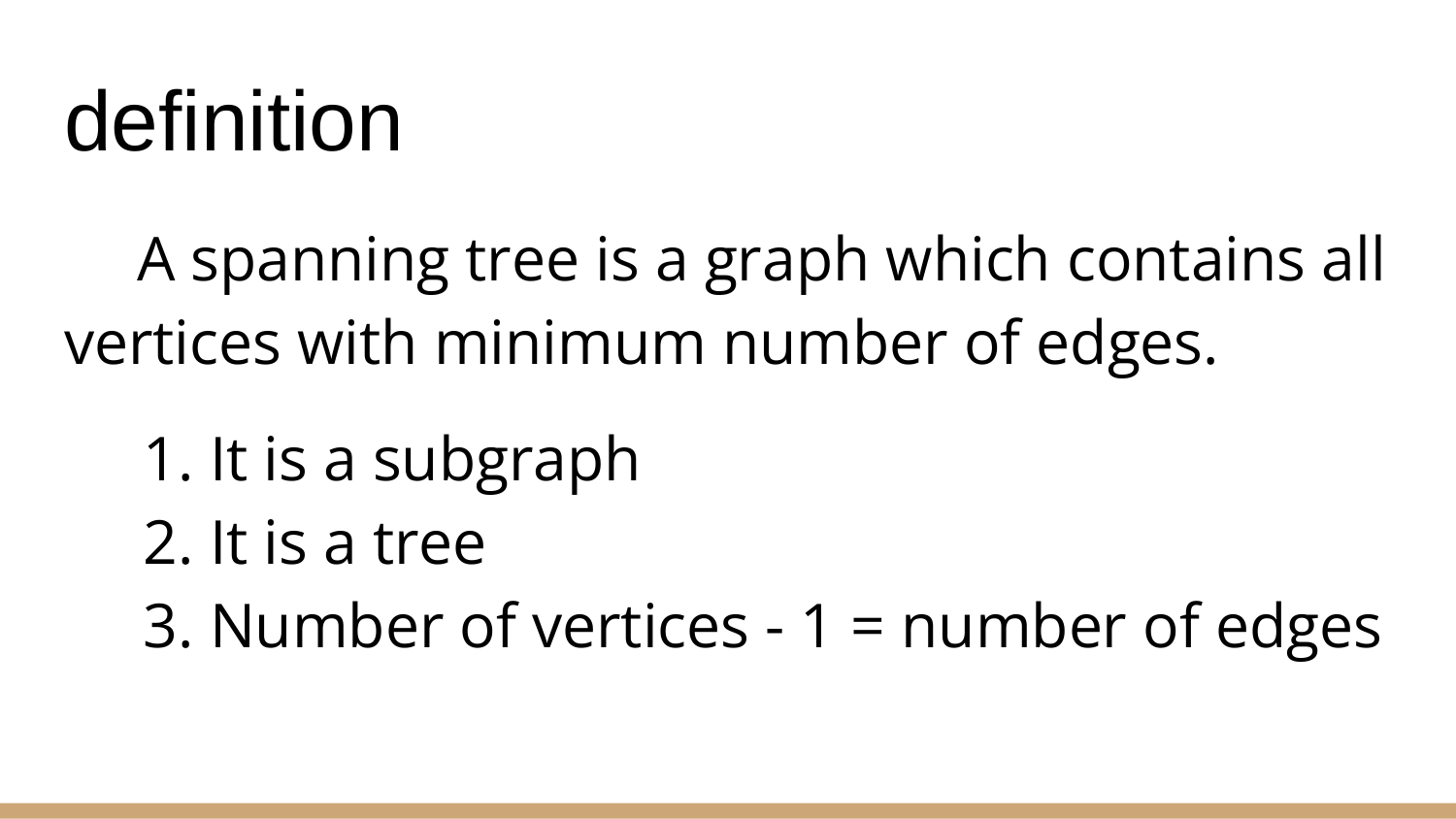

# definition
A spanning tree is a graph which contains all vertices with minimum number of edges.
It is a subgraph
It is a tree
Number of vertices - 1 = number of edges